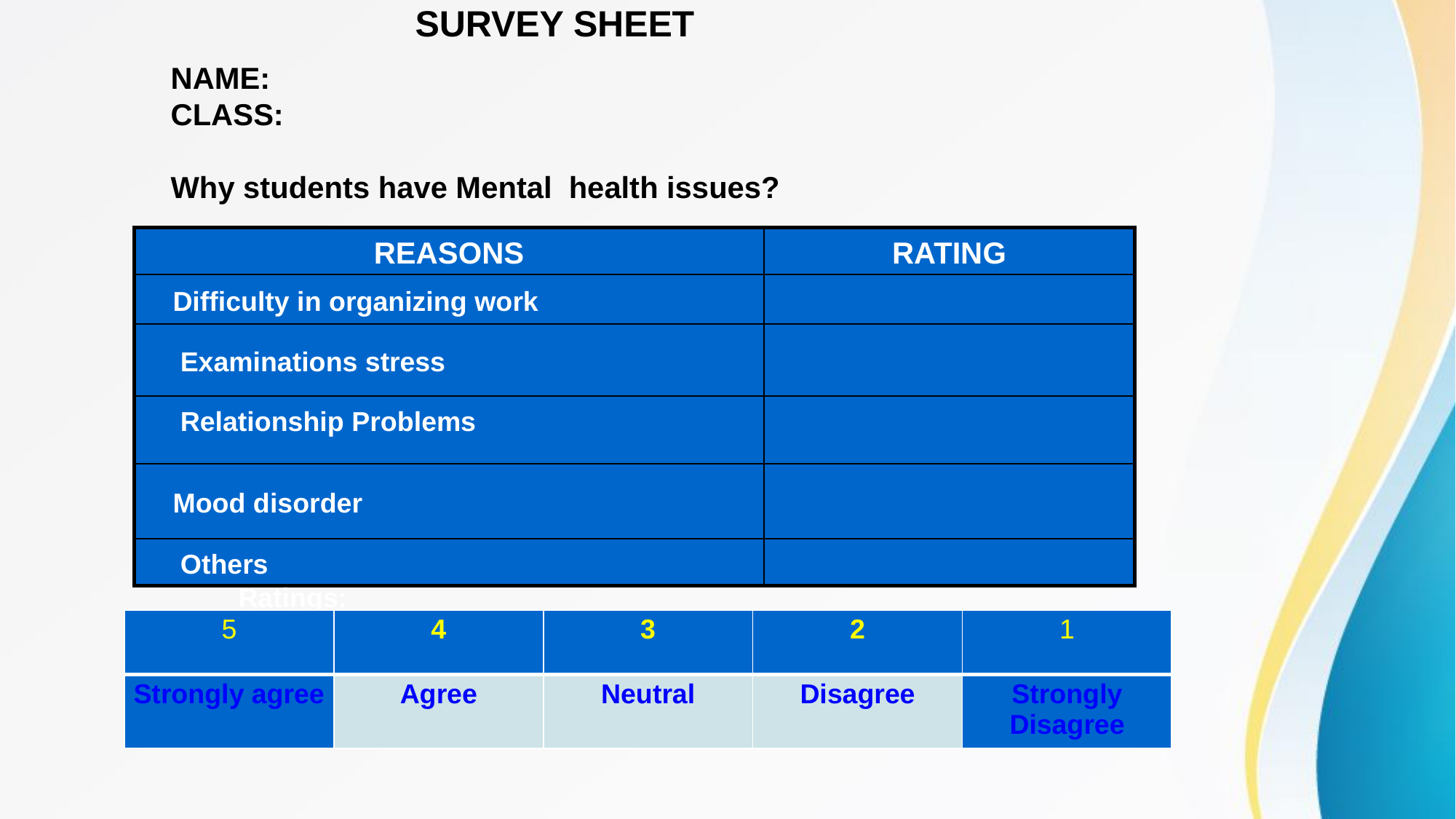

SURVEY SHEET

NAME:
CLASS:

Why students have Mental  health issues?

| REASONS | RATING |
| --- | --- |
| Difficulty in organizing work |  |
| Examinations stress |  |
| Relationship Problems |  |
| Mood disorder |  |
| Others |  |
Ratings:

| 5 | 4 | 3 | 2 | 1 |
| --- | --- | --- | --- | --- |
| Strongly agree | Agree | Neutral | Disagree | Strongly Disagree |